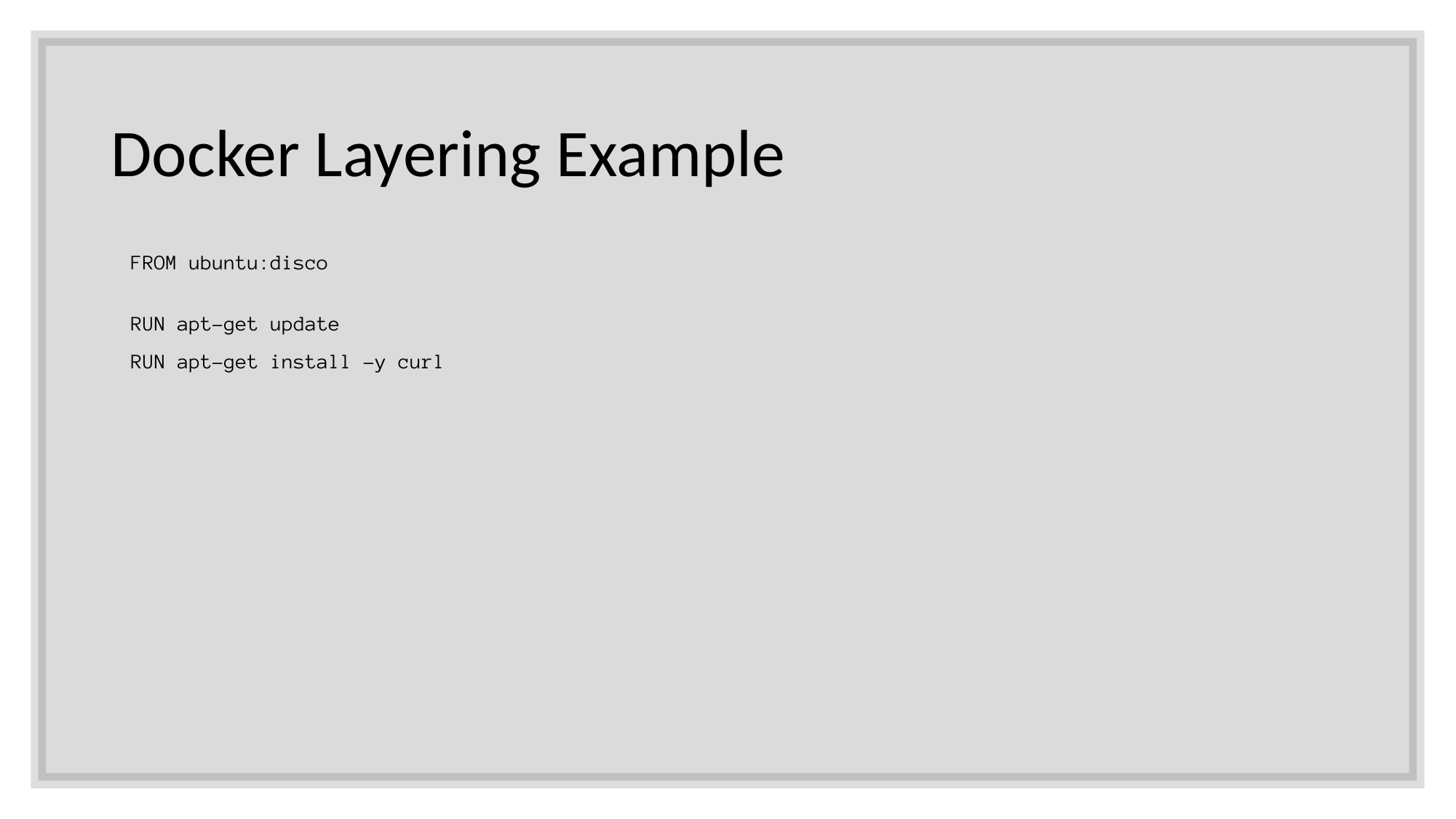

# Docker Layering Example
FROM ubuntu:disco
RUN apt-get update
RUN apt-get install -y curl